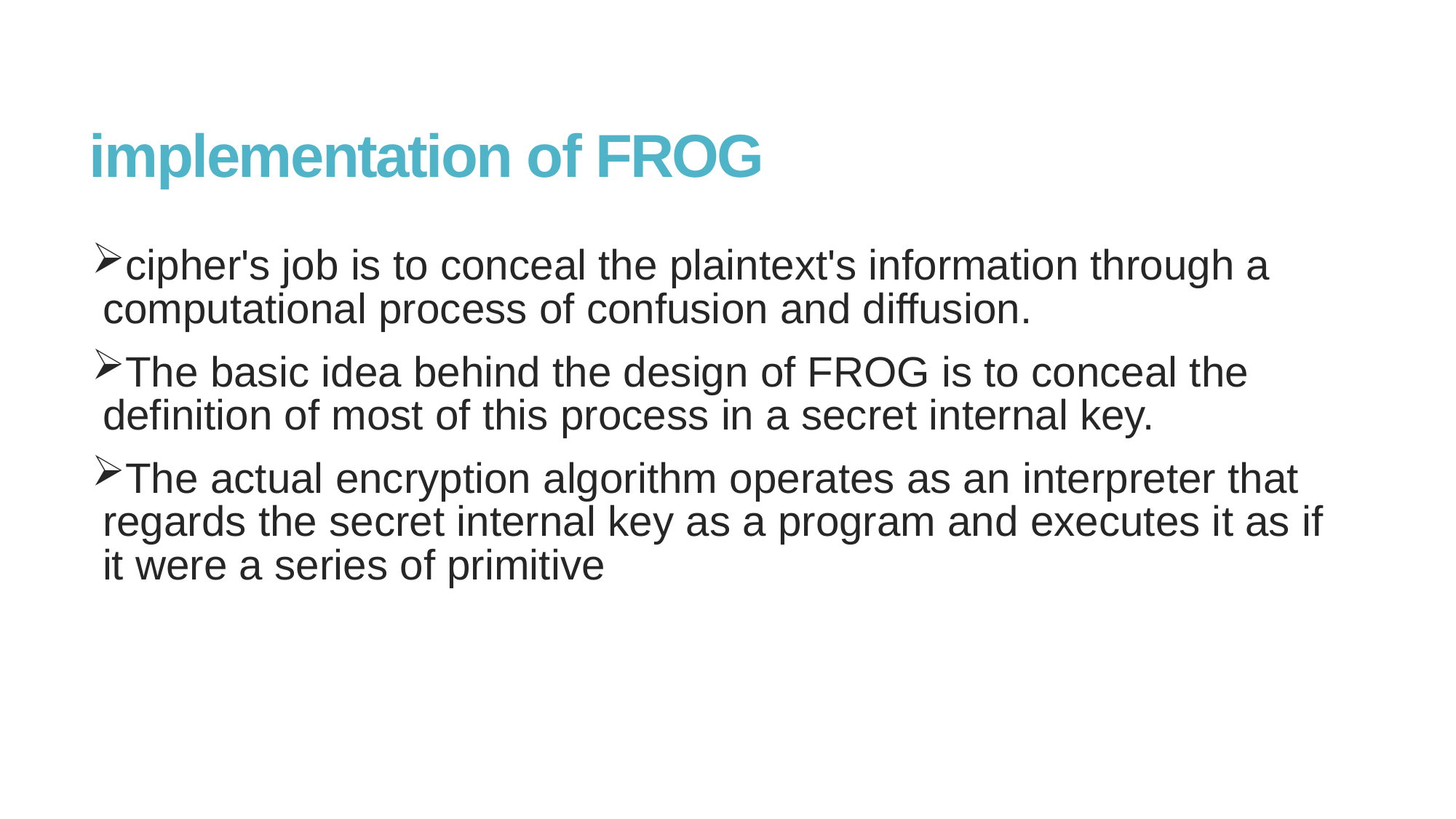

# implementation of FROG
cipher's job is to conceal the plaintext's information through a computational process of confusion and diffusion.
The basic idea behind the design of FROG is to conceal the definition of most of this process in a secret internal key.
The actual encryption algorithm operates as an interpreter that regards the secret internal key as a program and executes it as if it were a series of primitive